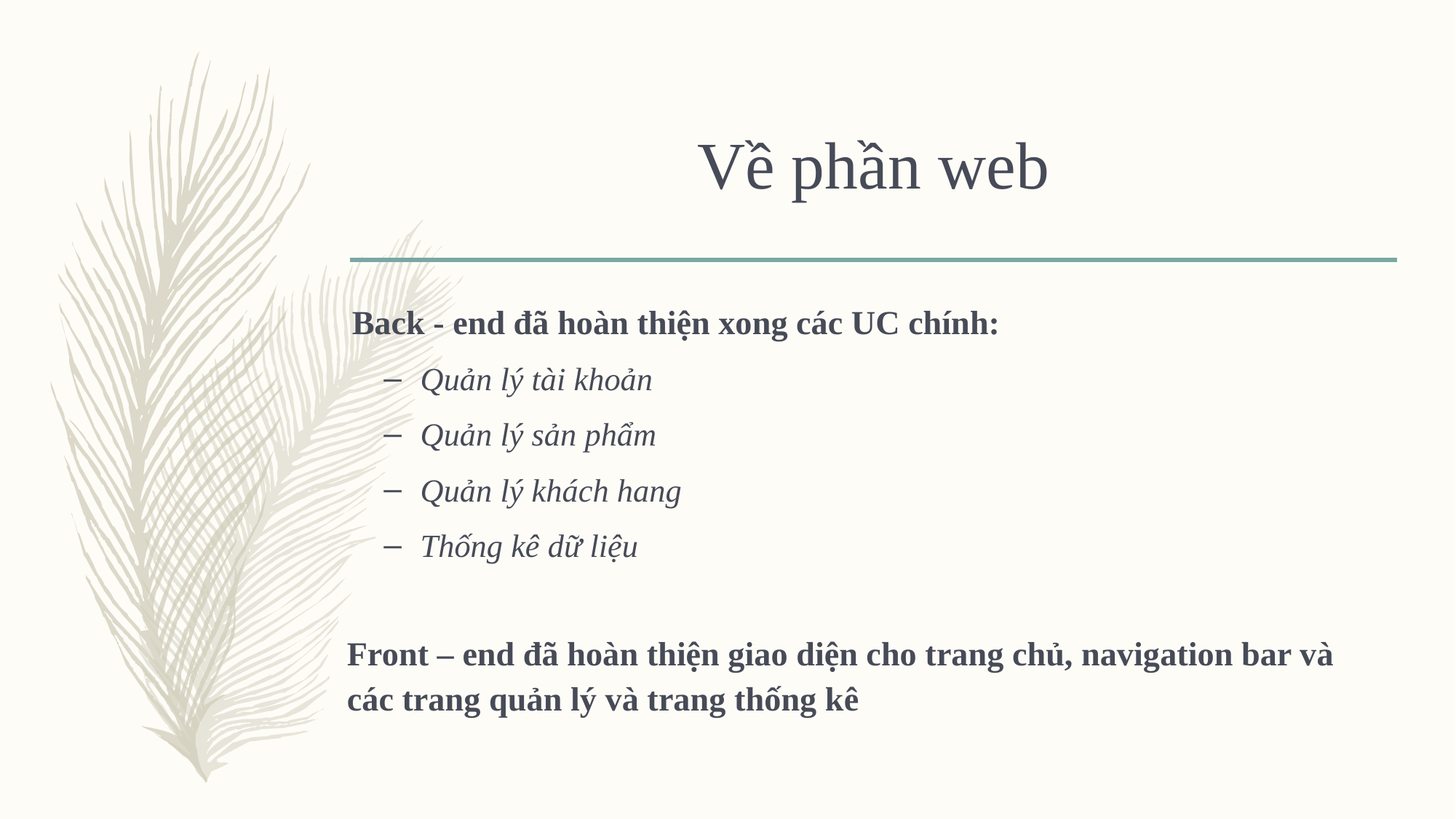

# Về phần web
     Back - end đã hoàn thiện xong các UC chính:
Quản lý tài khoản
Quản lý sản phẩm
Quản lý khách hang
Thống kê dữ liệu

Front – end đã hoàn thiện giao diện cho trang chủ, navigation bar và các trang quản lý và trang thống kê